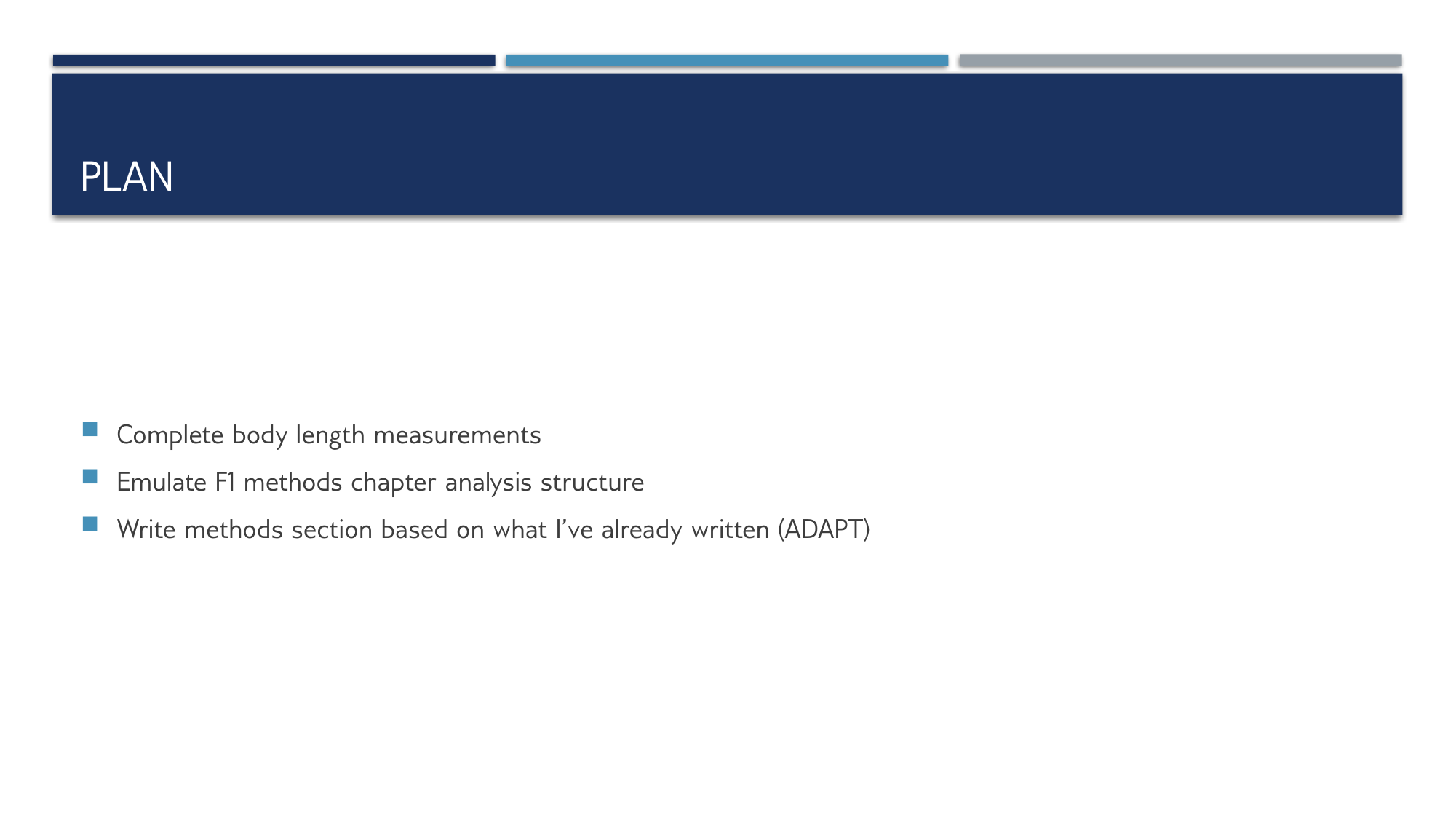

# plan
Complete body length measurements
Emulate F1 methods chapter analysis structure
Write methods section based on what I’ve already written (ADAPT)